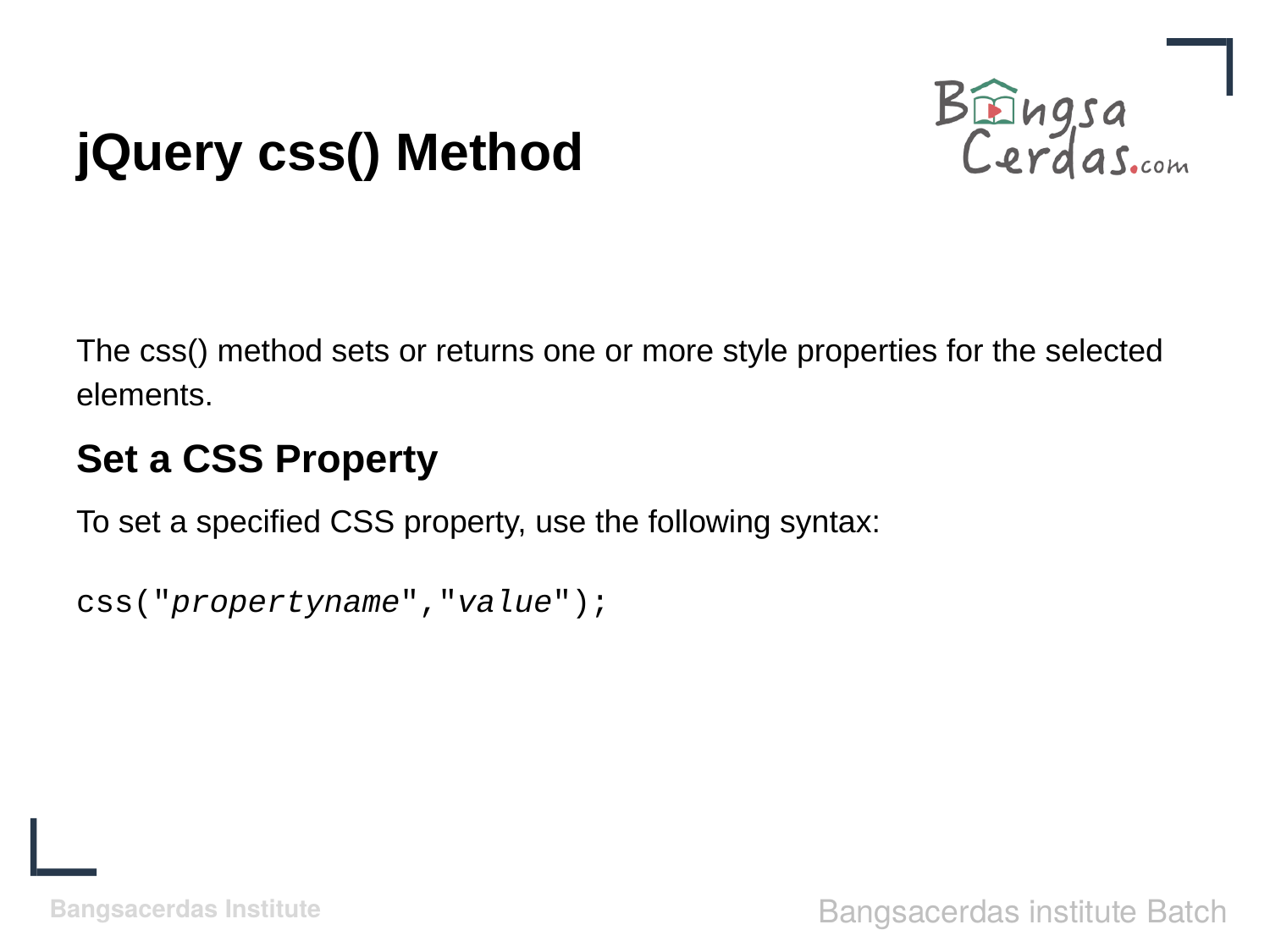

# jQuery css() Method
The css() method sets or returns one or more style properties for the selected elements.
Set a CSS Property
To set a specified CSS property, use the following syntax:
css("propertyname","value");